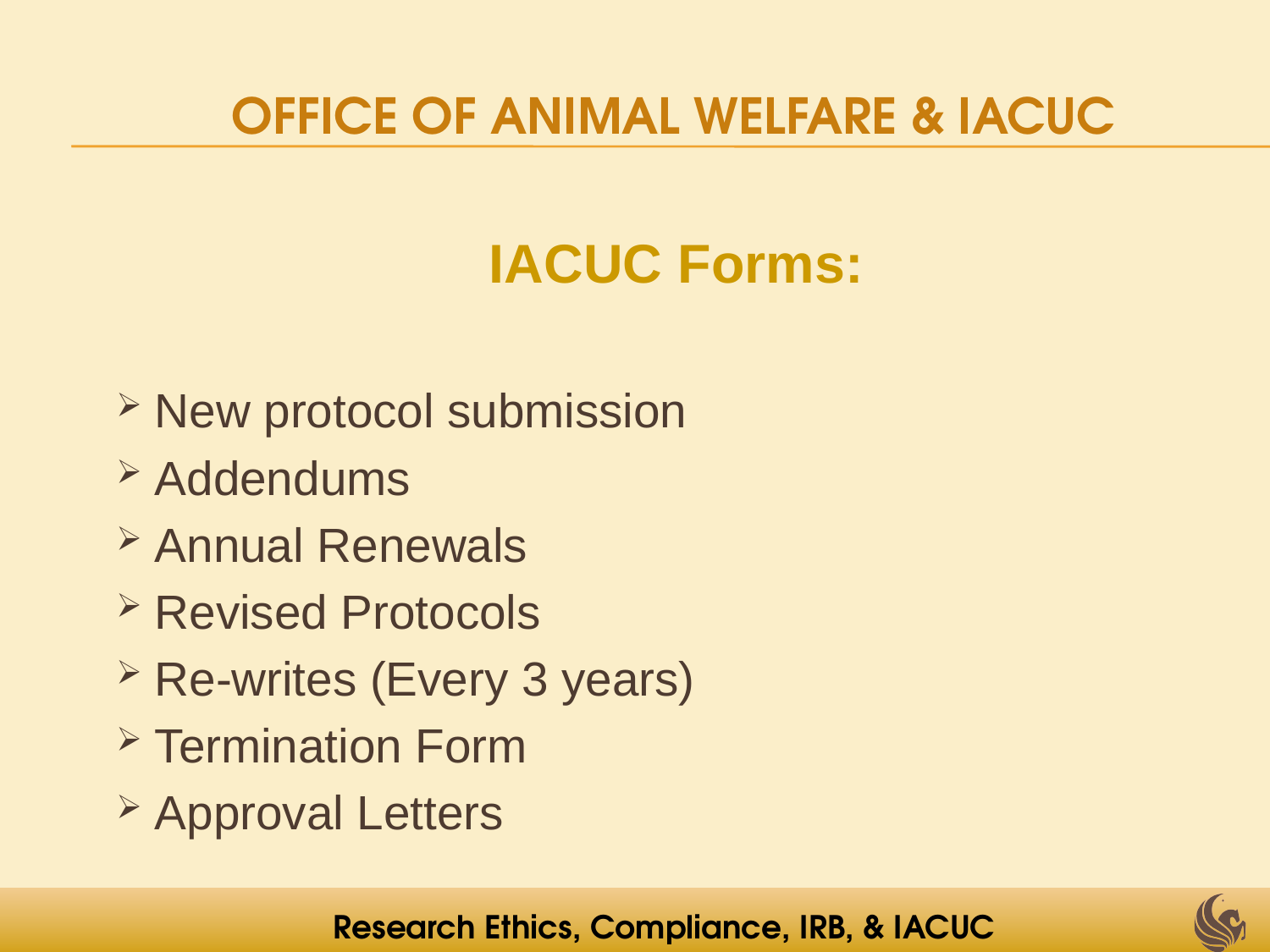

# OFFICE OF ANIMAL WELFARE & IACUC
IACUC Forms:

New protocol submission
Addendums
Annual Renewals
Revised Protocols
Re-writes (Every 3 years)
Termination Form
Approval Letters

Research Ethics, Compliance, IRB, & IACUC